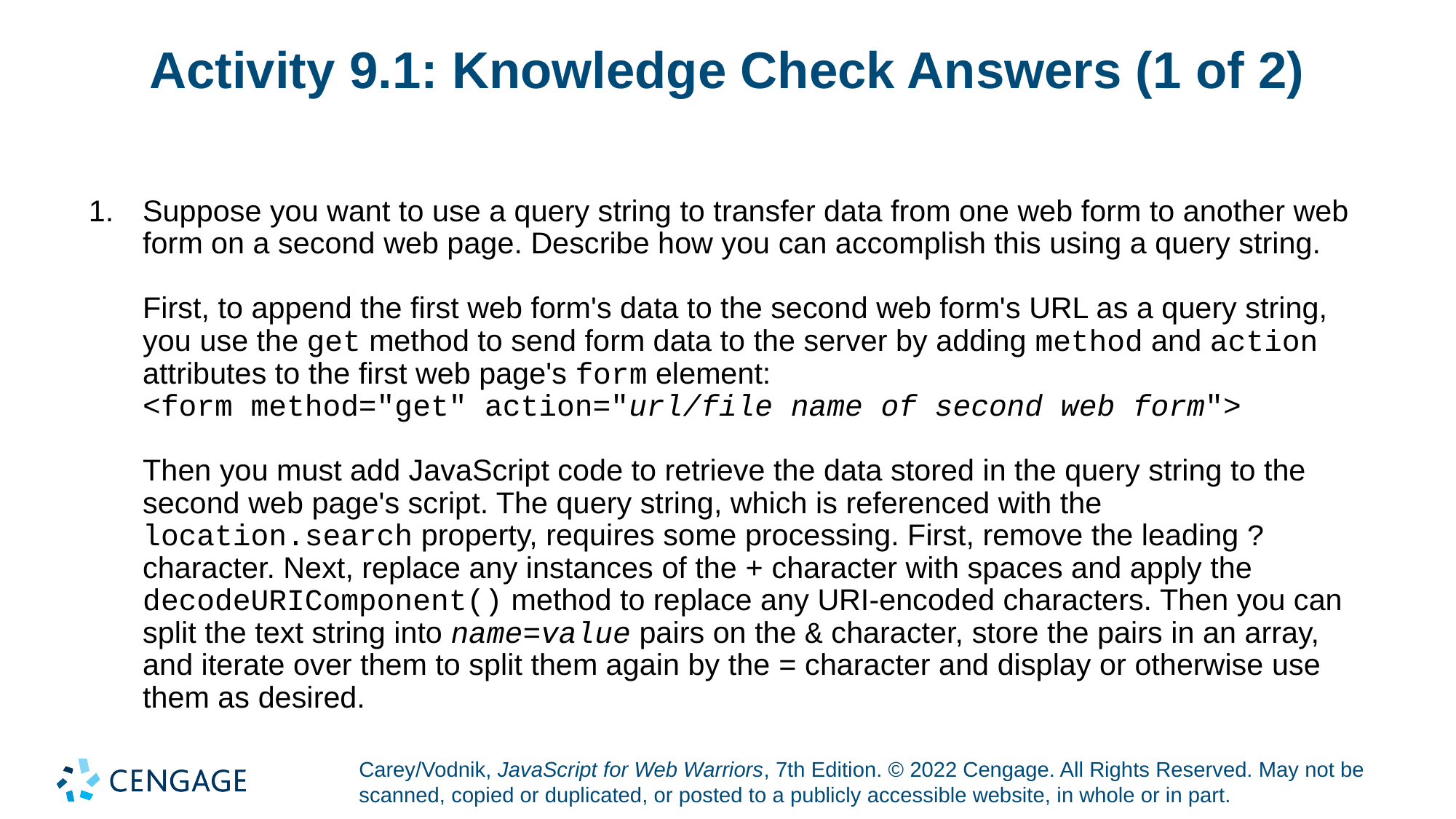

# Activity 9.1: Knowledge Check Answers (1 of 2)
Suppose you want to use a query string to transfer data from one web form to another web form on a second web page. Describe how you can accomplish this using a query string.
First, to append the first web form's data to the second web form's URL as a query string, you use the get method to send form data to the server by adding method and action attributes to the first web page's form element:
<form method="get" action="url/file name of second web form">
Then you must add JavaScript code to retrieve the data stored in the query string to the second web page's script. The query string, which is referenced with the location.search property, requires some processing. First, remove the leading ? character. Next, replace any instances of the + character with spaces and apply the decodeURIComponent() method to replace any URI-encoded characters. Then you can split the text string into name=value pairs on the & character, store the pairs in an array, and iterate over them to split them again by the = character and display or otherwise use them as desired.